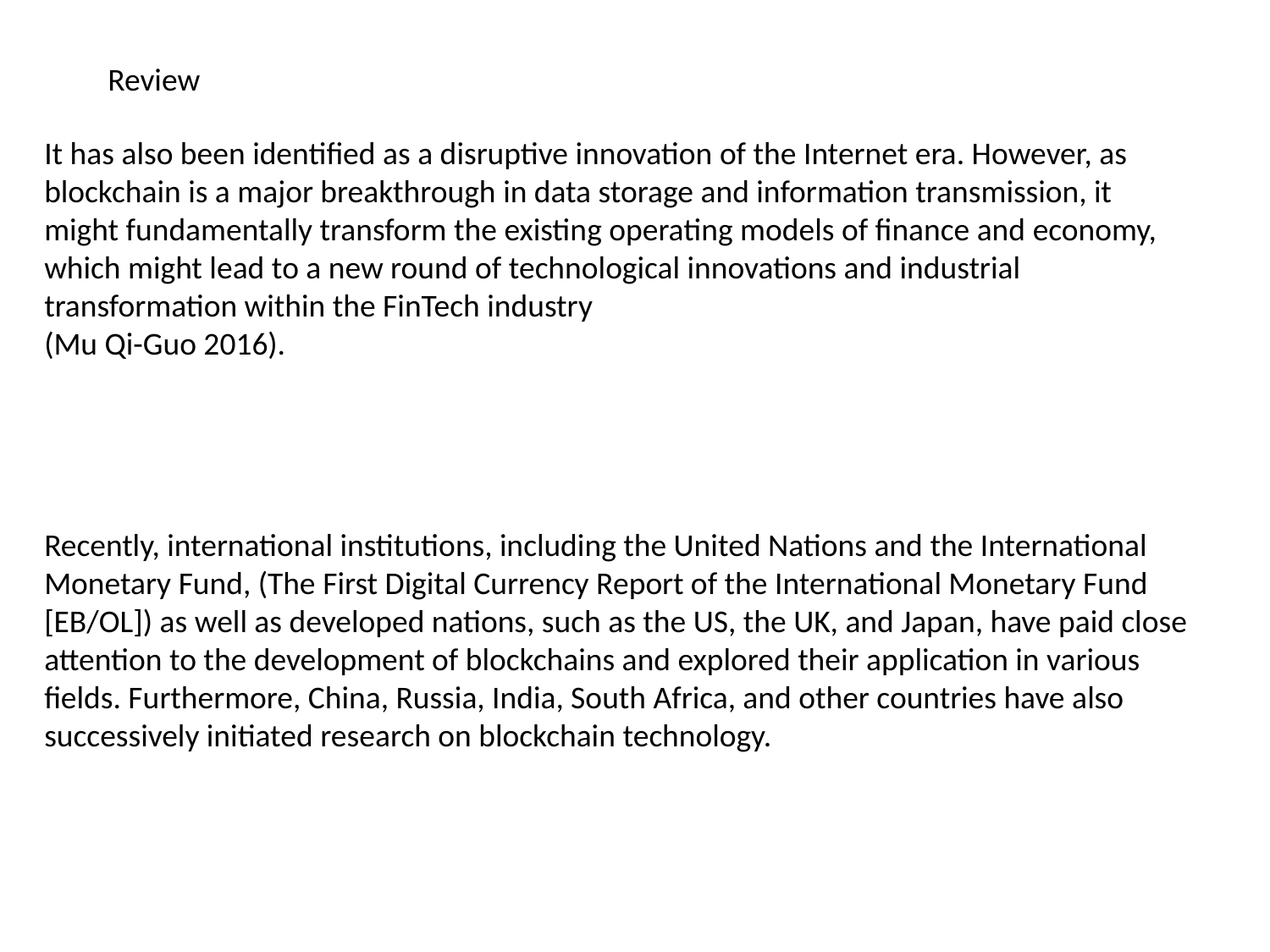

Review
It has also been identified as a disruptive innovation of the Internet era. However, as blockchain is a major breakthrough in data storage and information transmission, it might fundamentally transform the existing operating models of finance and economy, which might lead to a new round of technological innovations and industrial transformation within the FinTech industry
(Mu Qi-Guo 2016).
Recently, international institutions, including the United Nations and the International
Monetary Fund, (The First Digital Currency Report of the International Monetary Fund
[EB/OL]) as well as developed nations, such as the US, the UK, and Japan, have paid close
attention to the development of blockchains and explored their application in various
fields. Furthermore, China, Russia, India, South Africa, and other countries have also successively initiated research on blockchain technology.